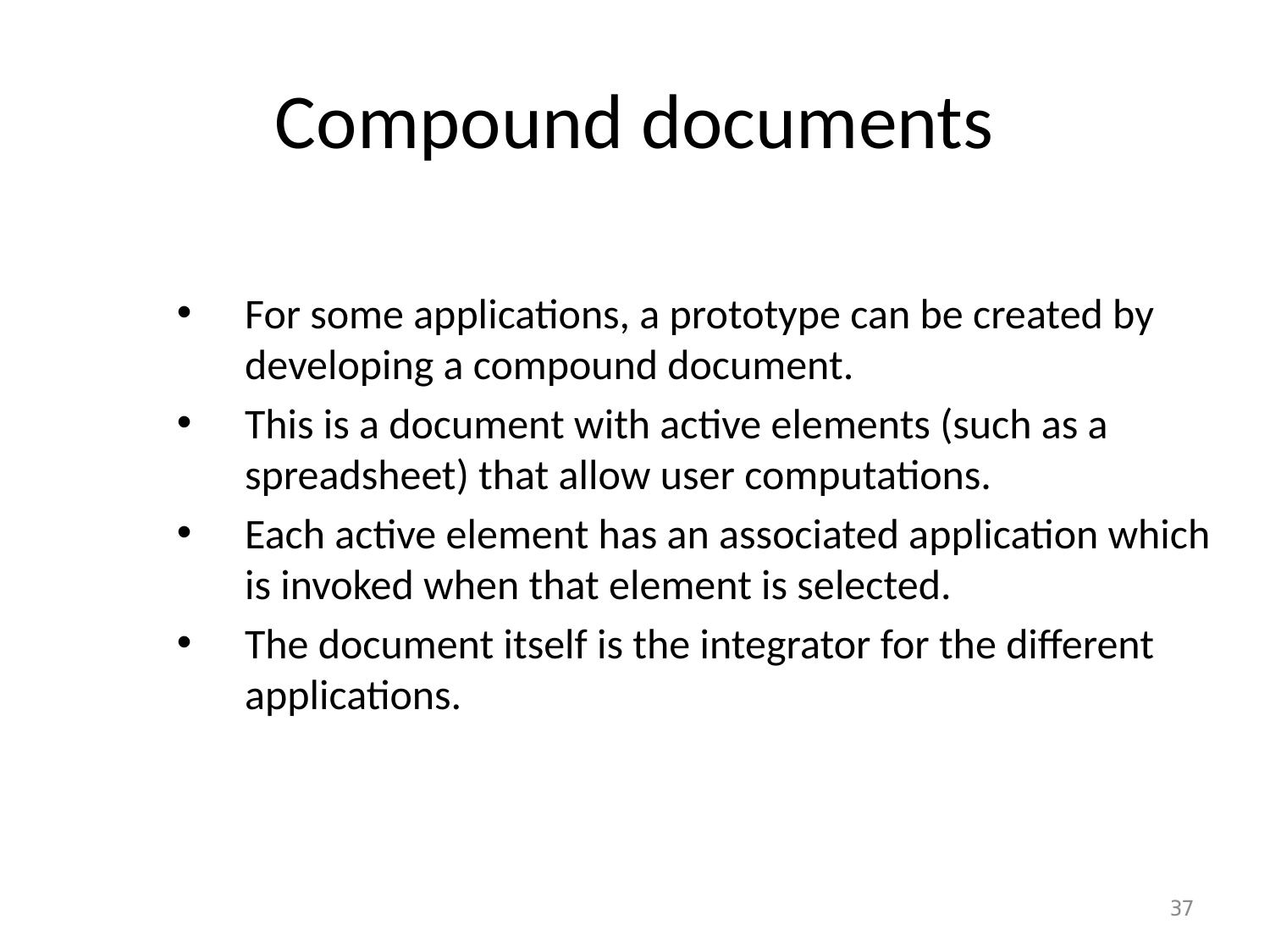

# Compound documents
For some applications, a prototype can be created by developing a compound document.
This is a document with active elements (such as a spreadsheet) that allow user computations.
Each active element has an associated application which is invoked when that element is selected.
The document itself is the integrator for the different applications.
37